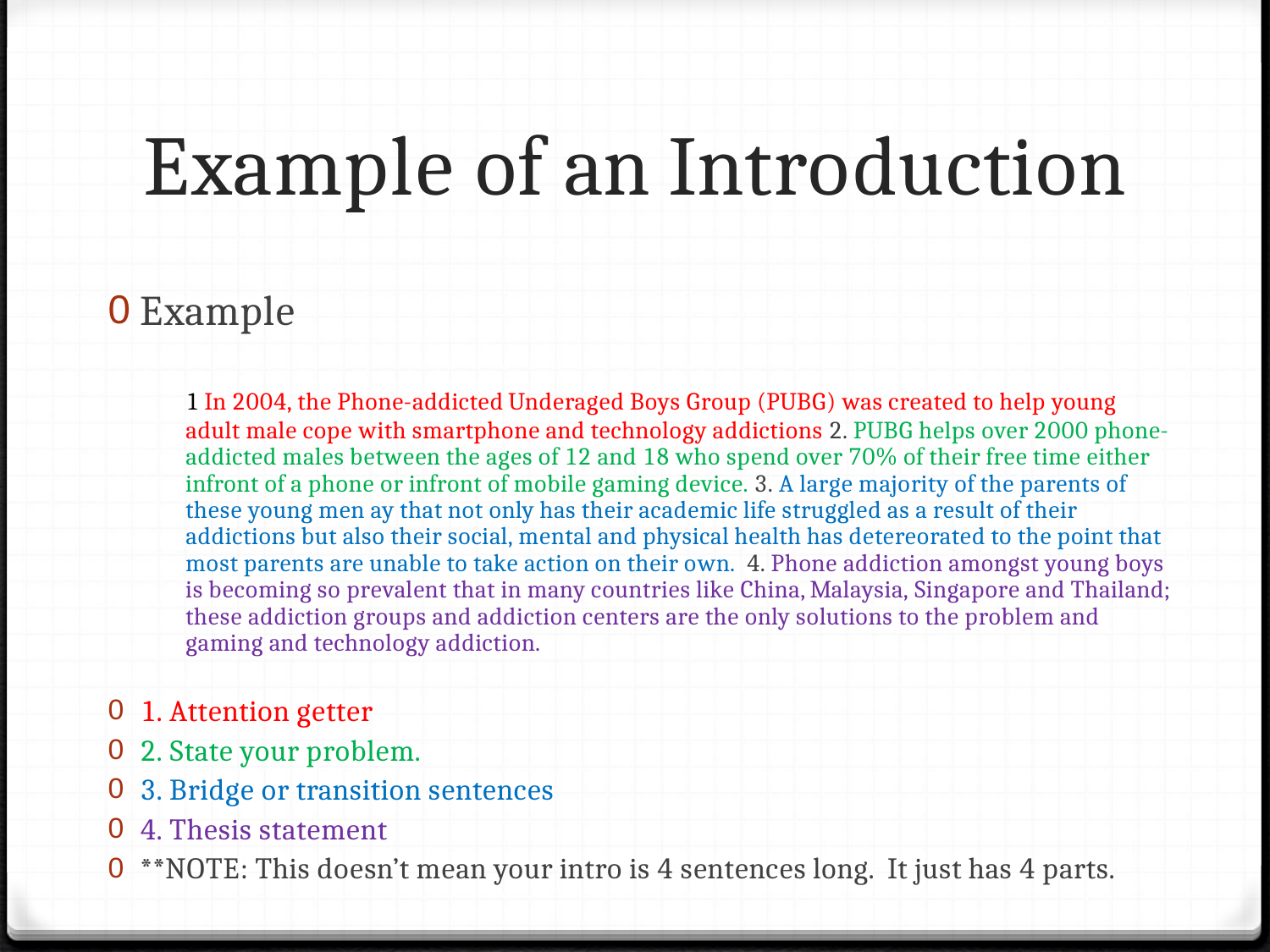

# Example of an Introduction
Example

	1 In 2004, the Phone-addicted Underaged Boys Group (PUBG) was created to help young adult male cope with smartphone and technology addictions 2. PUBG helps over 2000 phone-addicted males between the ages of 12 and 18 who spend over 70% of their free time either infront of a phone or infront of mobile gaming device. 3. A large majority of the parents of these young men ay that not only has their academic life struggled as a result of their addictions but also their social, mental and physical health has detereorated to the point that most parents are unable to take action on their own.  4. Phone addiction amongst young boys is becoming so prevalent that in many countries like China, Malaysia, Singapore and Thailand; these addiction groups and addiction centers are the only solutions to the problem and gaming and technology addiction.

1. Attention getter
2. State your problem.
3. Bridge or transition sentences
4. Thesis statement
**NOTE: This doesn’t mean your intro is 4 sentences long.  It just has 4 parts.